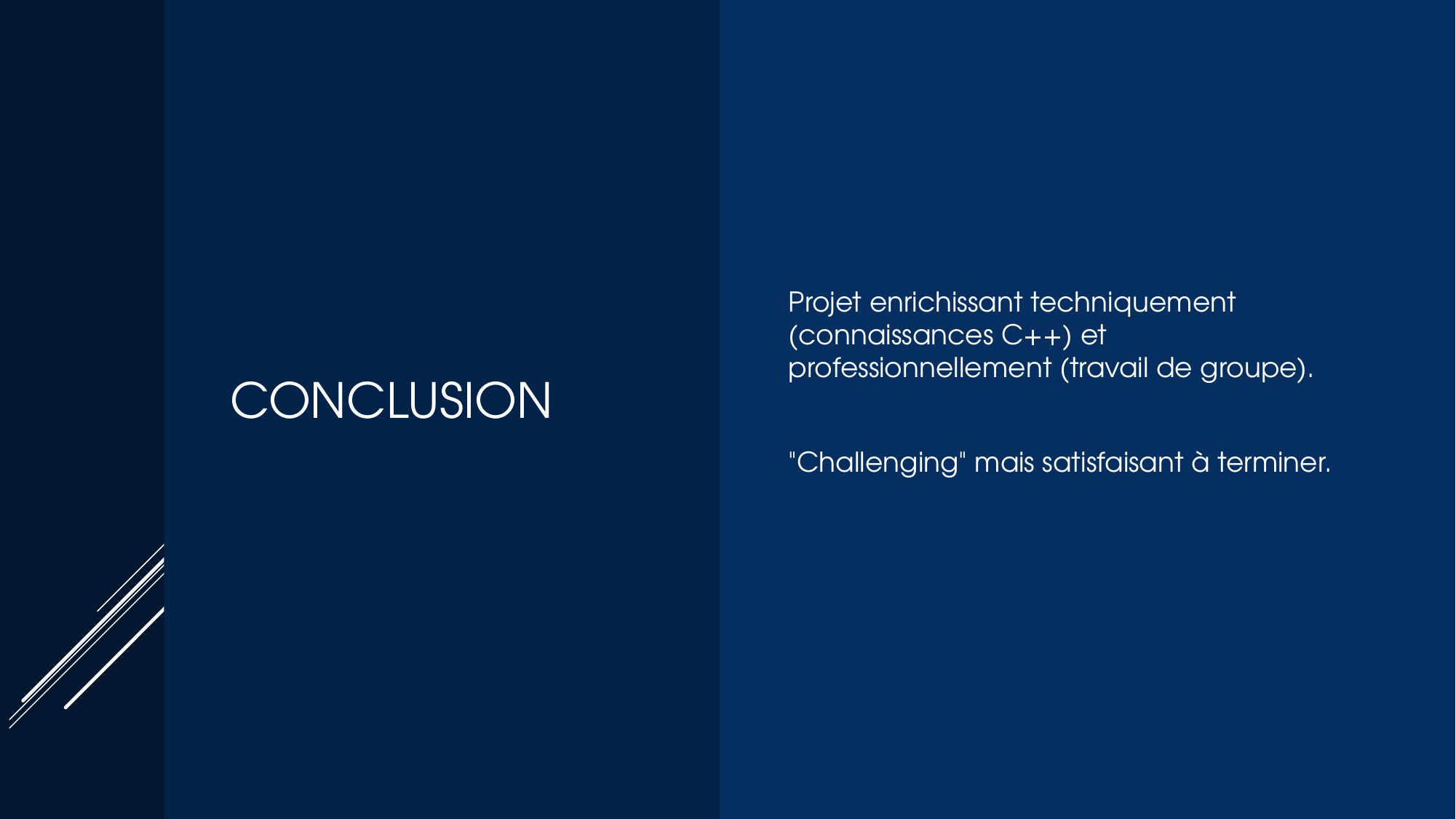

# Conclusion
Projet enrichissant techniquement (connaissances C++) et professionnellement (travail de groupe).

"Challenging" mais satisfaisant à terminer.